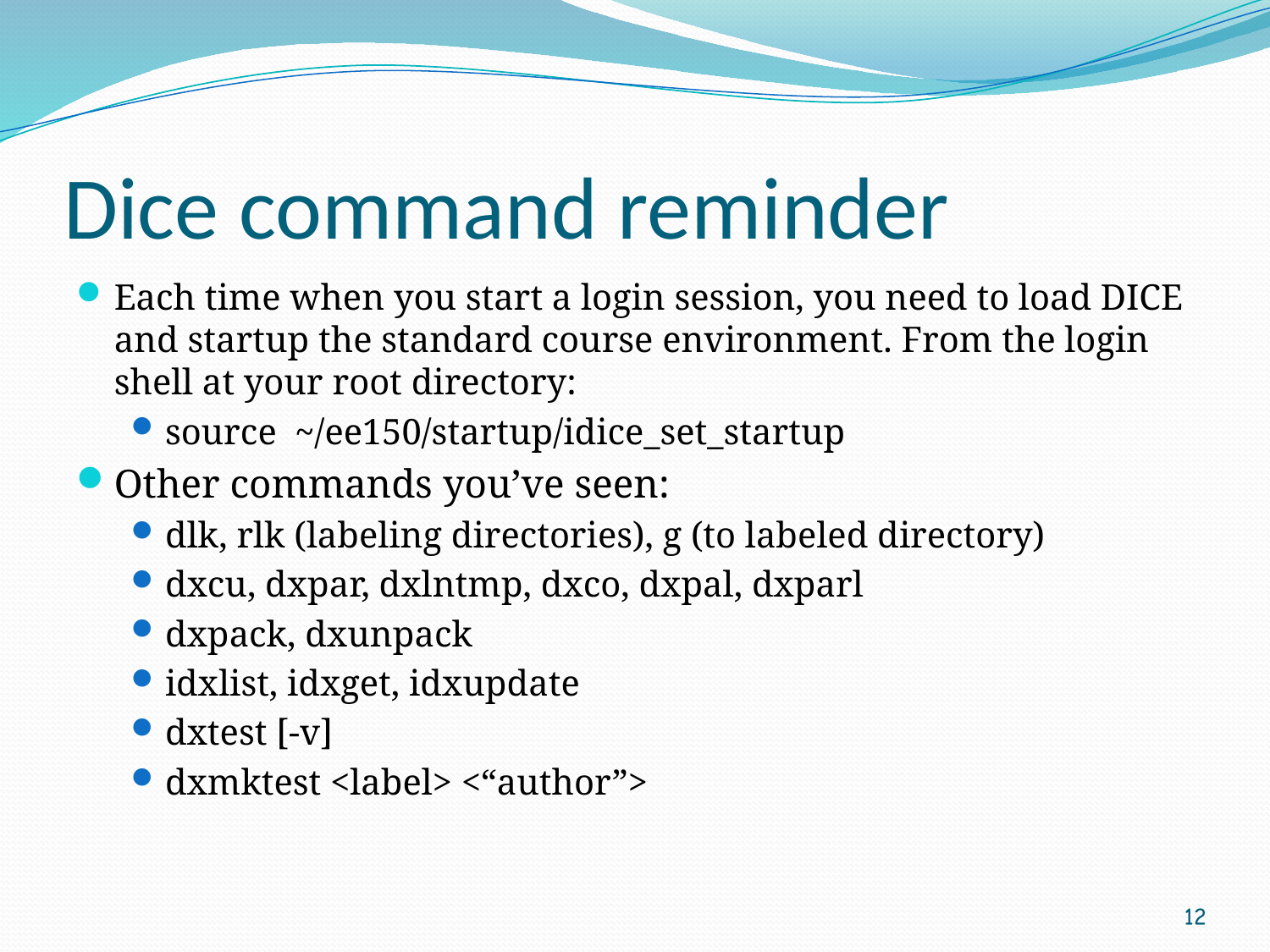

# Dice command reminder
Each time when you start a login session, you need to load DICE and startup the standard course environment. From the login shell at your root directory:
source  ~/ee150/startup/idice_set_startup
Other commands you’ve seen:
dlk, rlk (labeling directories), g (to labeled directory)
dxcu, dxpar, dxlntmp, dxco, dxpal, dxparl
dxpack, dxunpack
idxlist, idxget, idxupdate
dxtest [-v]
dxmktest <label> <“author”>

12